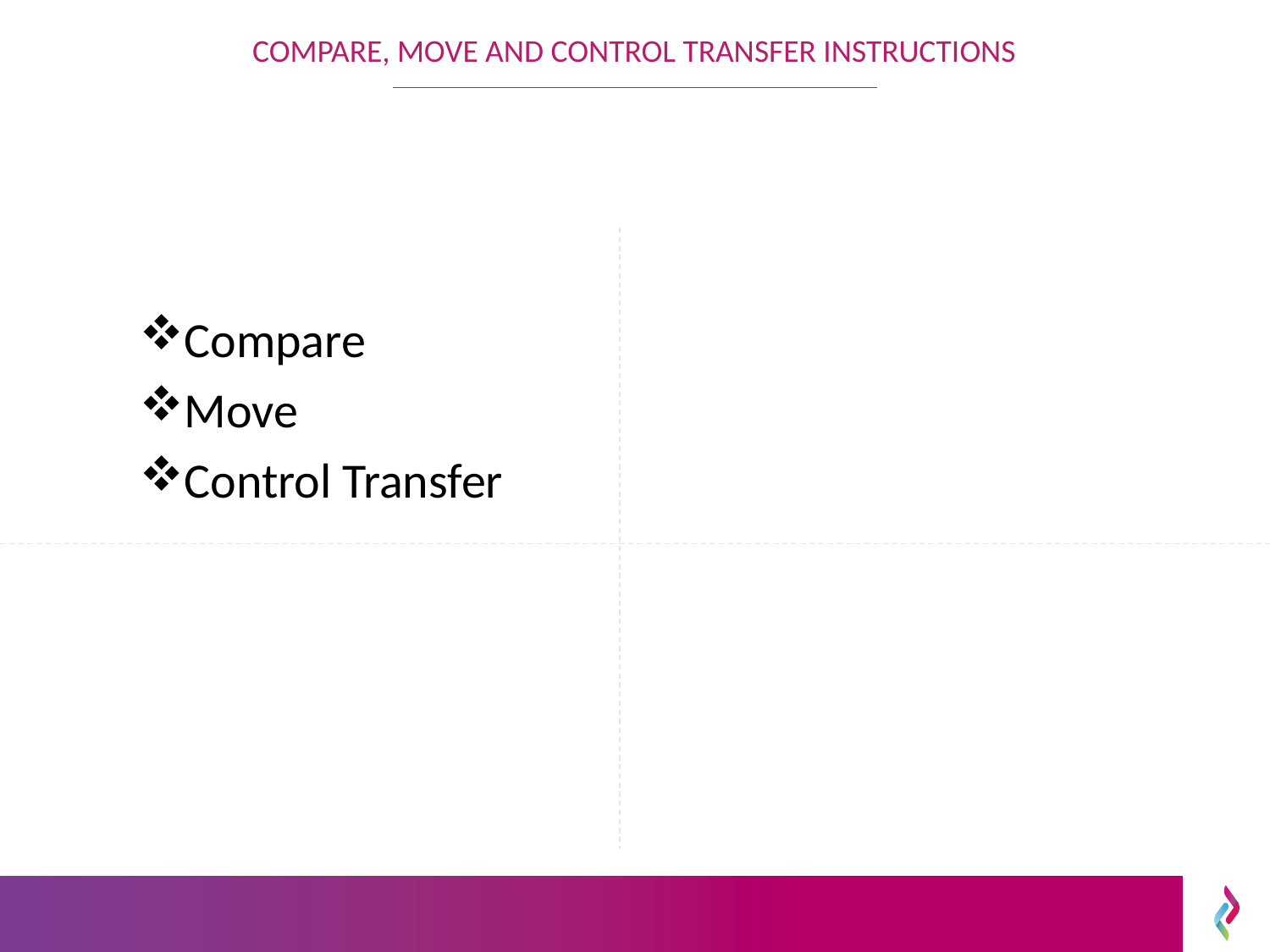

compare, move and control transfer instructions

Compare
Move
Control Transfer